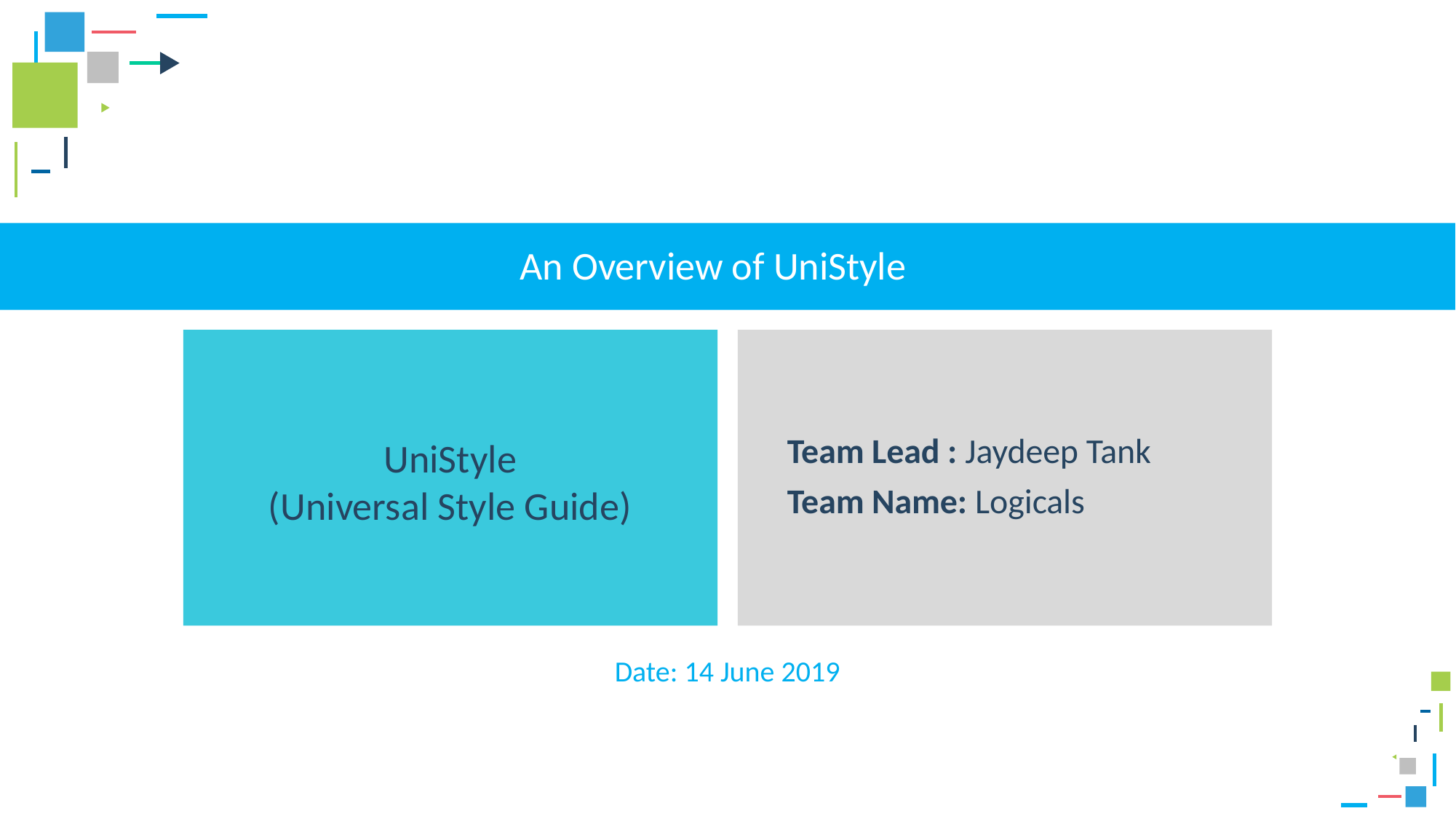

An Overview of UniStyle

UniStyle
(Universal Style Guide)
Team Lead : Jaydeep Tank
Team Name: Logicals
Date: 14 June 2019